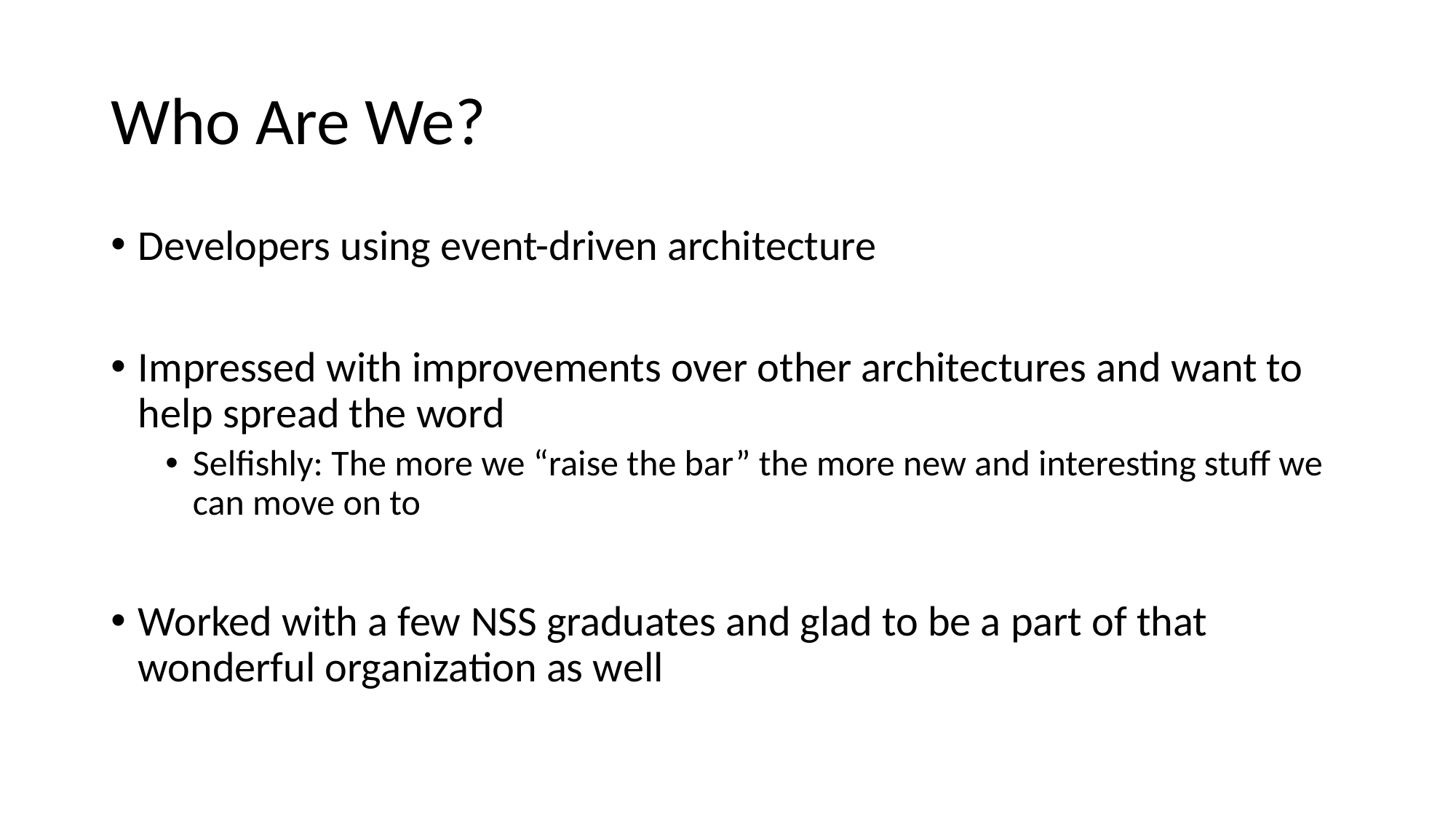

# Who Are We?
Developers using event-driven architecture

Impressed with improvements over other architectures and want to help spread the word
Selfishly: The more we “raise the bar” the more new and interesting stuff we can move on to

Worked with a few NSS graduates and glad to be a part of that wonderful organization as well